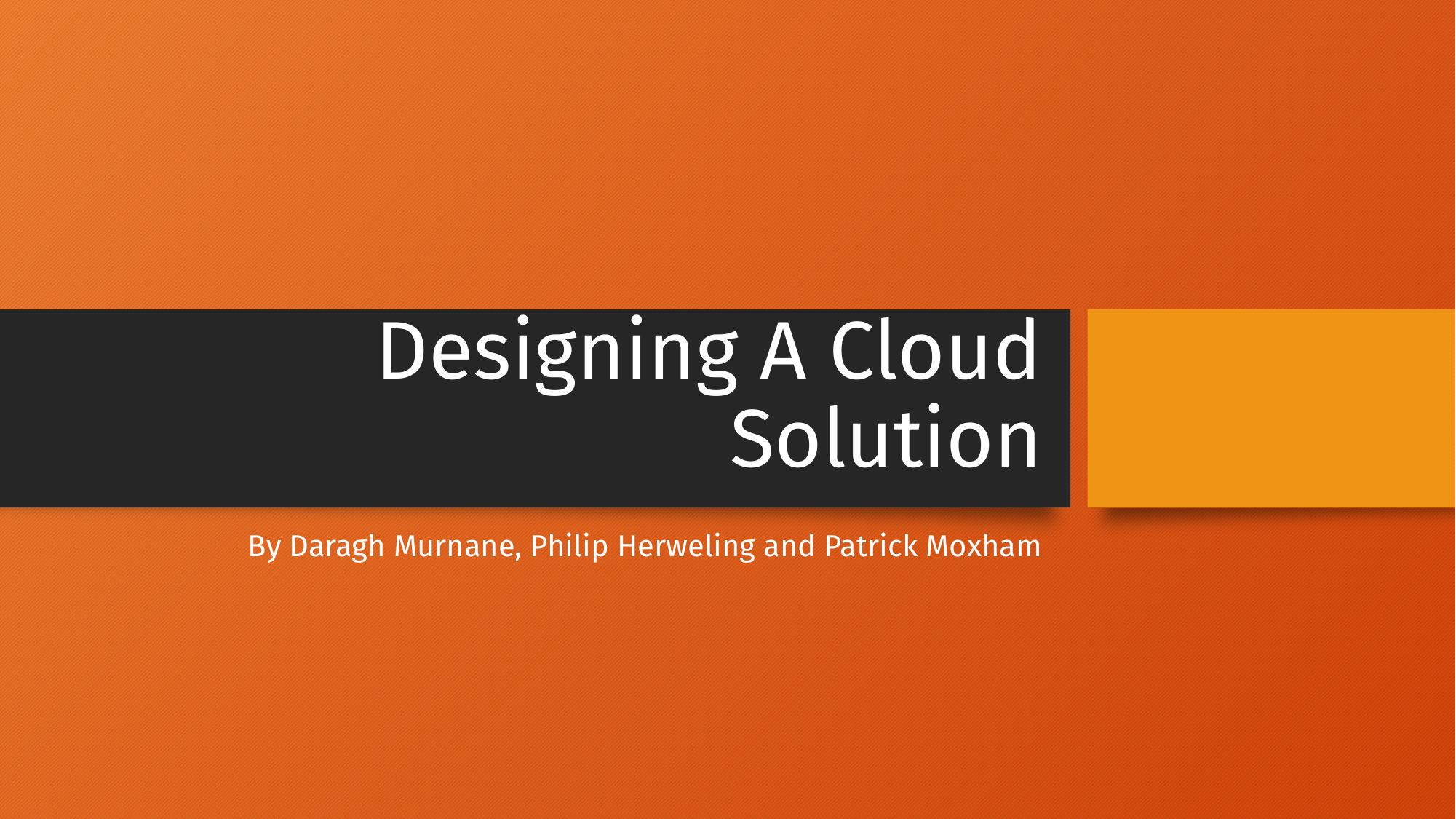

# Designing A Cloud Solution
By Daragh Murnane, Philip Herweling and Patrick Moxham